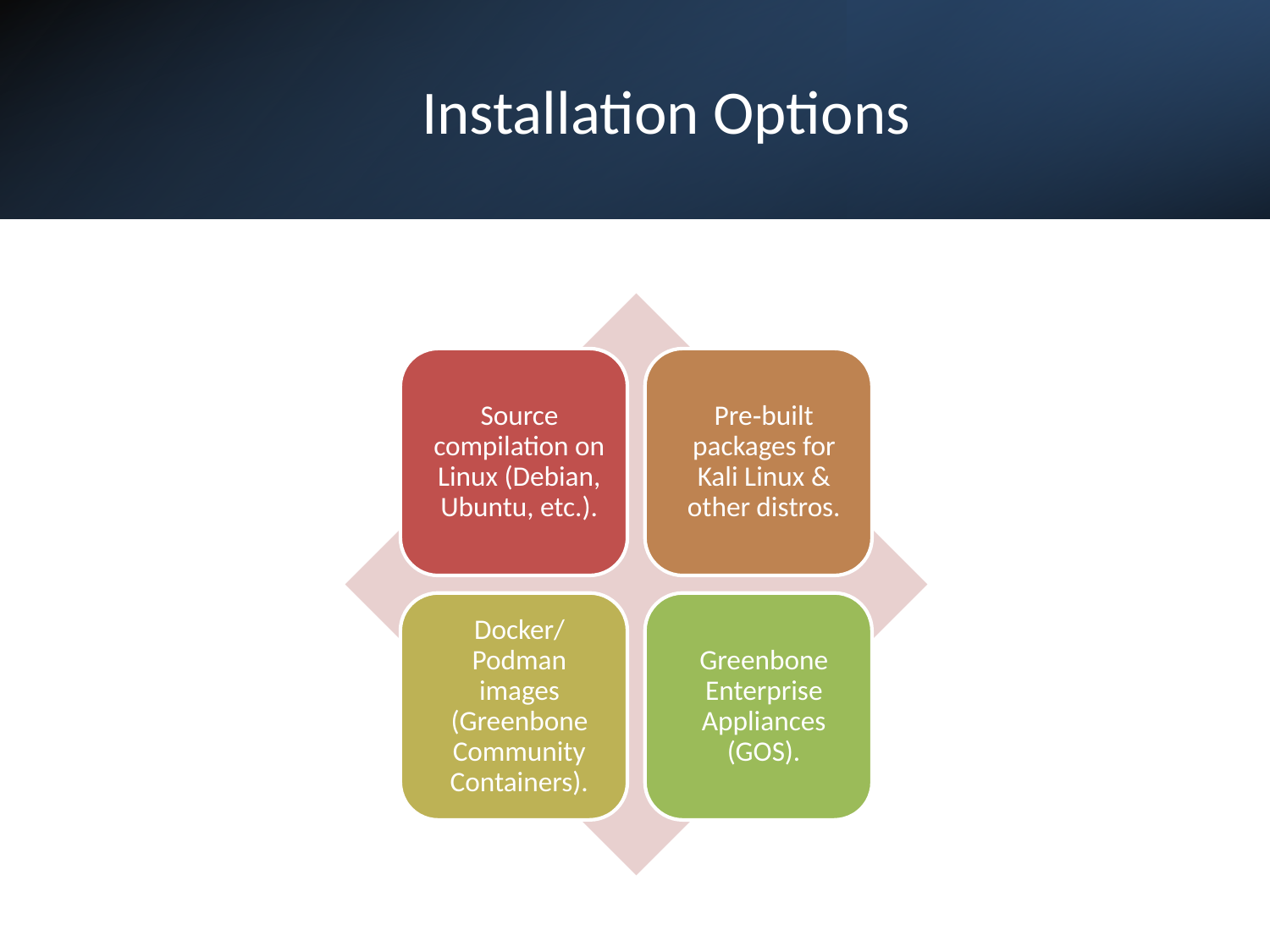

# Installation Options
Source compilation on Linux (Debian, Ubuntu, etc.).
Pre‑built packages for Kali Linux & other distros.
Docker/Podman images (Greenbone Community Containers).
Greenbone Enterprise Appliances (GOS).